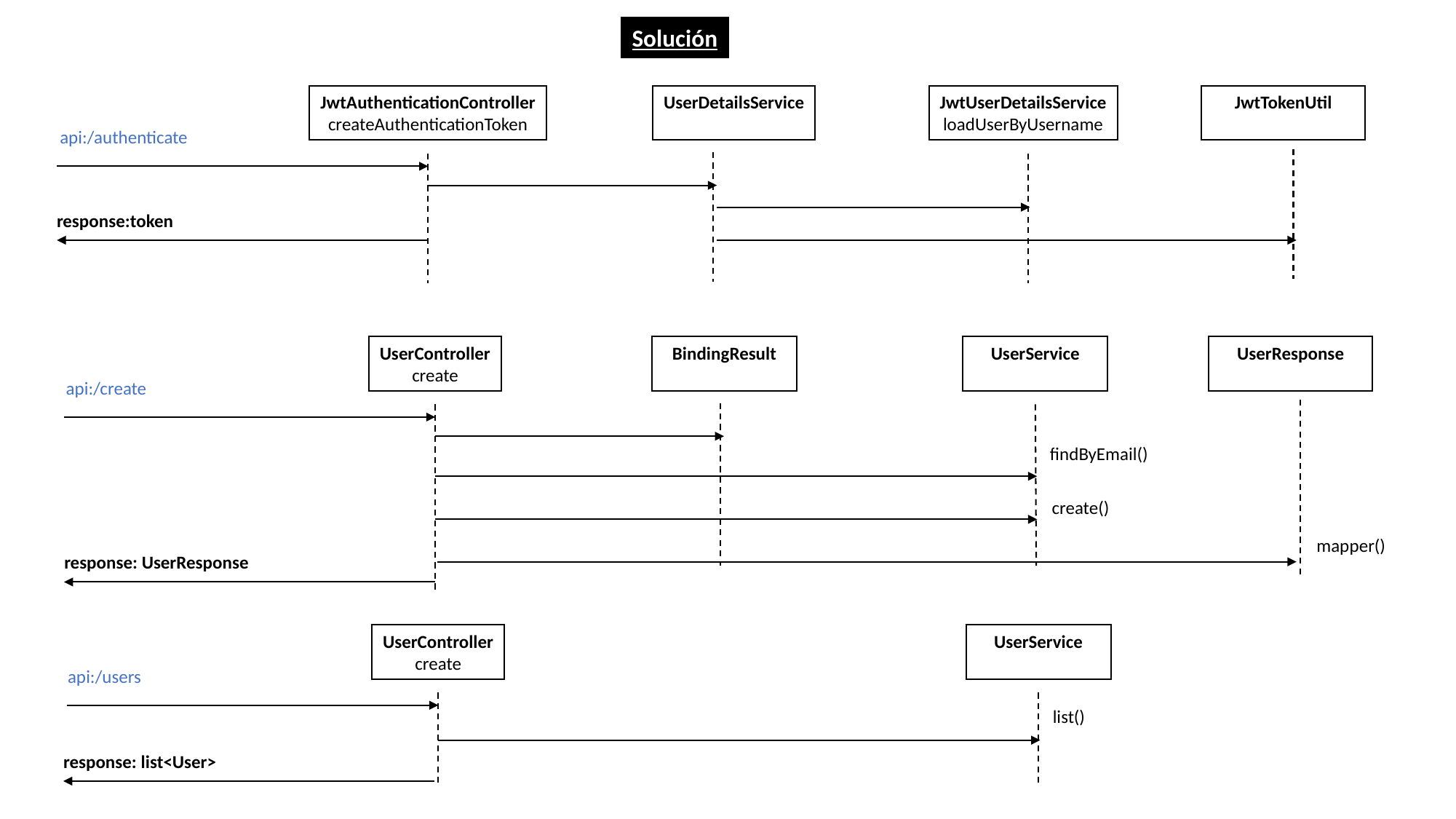

Solución
JwtTokenUtil

JwtAuthenticationController
createAuthenticationToken
UserDetailsService

JwtUserDetailsService
loadUserByUsername
api:/authenticate
response:token
UserService

UserResponse

UserController
create
BindingResult

api:/create
findByEmail()
create()
mapper()
response: UserResponse
UserService

UserController
create
api:/users
list()
response: list<User>